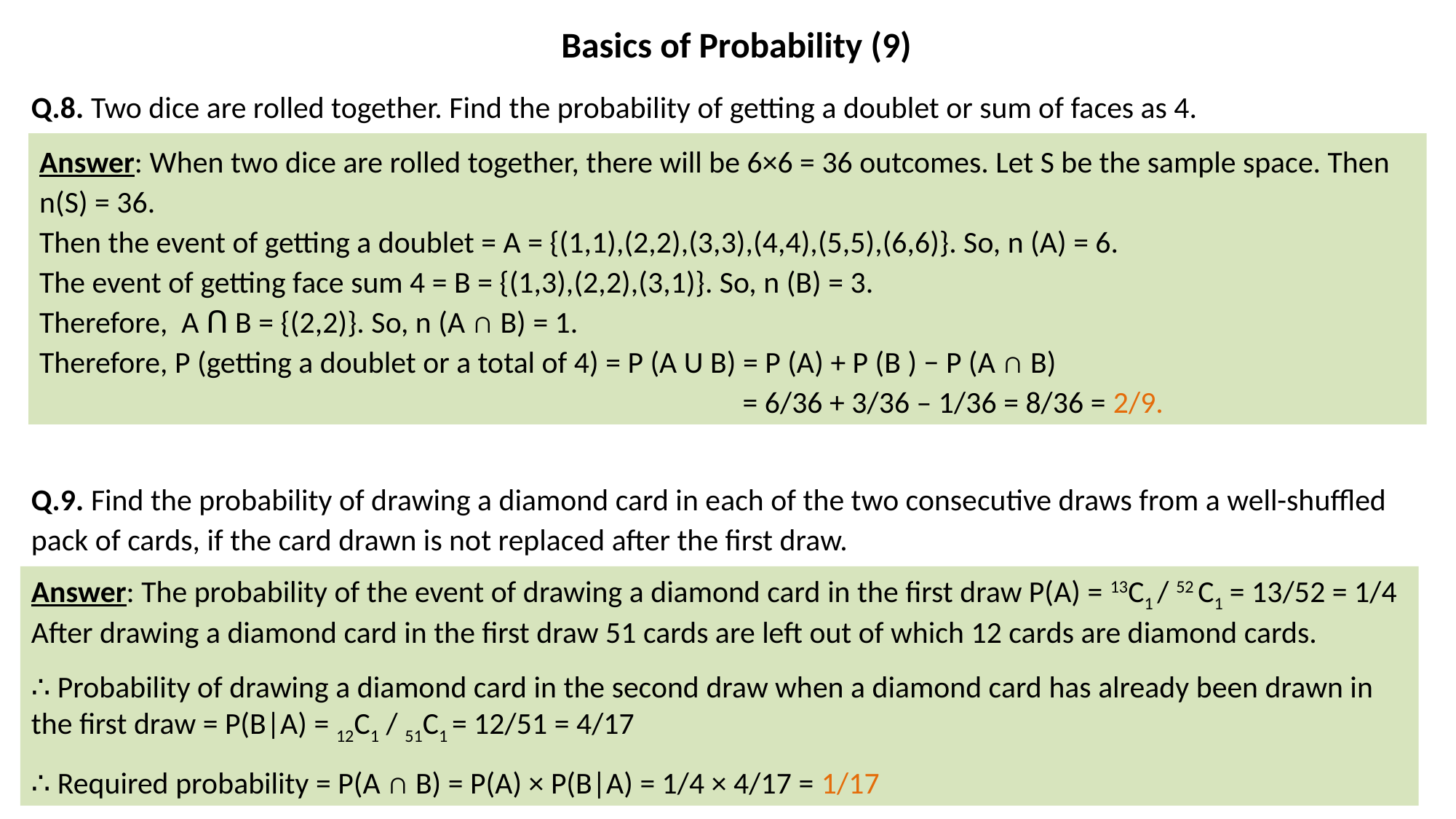

# Basics of Probability (9)
Q.8. Two dice are rolled together. Find the probability of getting a doublet or sum of faces as 4.

Q.9. Find the probability of drawing a diamond card in each of the two consecutive draws from a well-shuffled pack of cards, if the card drawn is not replaced after the first draw.

Answer: When two dice are rolled together, there will be 6×6 = 36 outcomes. Let S be the sample space. Then n(S) = 36.
Then the event of getting a doublet = A = {(1,1),(2,2),(3,3),(4,4),(5,5),(6,6)}. So, n (A) = 6.
The event of getting face sum 4 = B = {(1,3),(2,2),(3,1)}. So, n (B) = 3.
Therefore,  A Ո B = {(2,2)}. So, n (A ∩ B) = 1.
Therefore, P (getting a doublet or a total of 4) = P (A U B) = P (A) + P (B ) − P (A ∩ B)
					   	       = 6/36 + 3/36 – 1/36 = 8/36 = 2/9.
Answer: The probability of the event of drawing a diamond card in the first draw P(A) = 13C1 / 52 C1 = 13/52 = 1/4
After drawing a diamond card in the first draw 51 cards are left out of which 12 cards are diamond cards.

∴ Probability of drawing a diamond card in the second draw when a diamond card has already been drawn in the first draw = P(B|A) = 12C1 / 51C1 = 12/51 = 4/17

∴ Required probability = P(A ∩ B) = P(A) × P(B|A) = 1/4 × 4/17 = 1/17
RVK-Math4AI-Unit 4
14